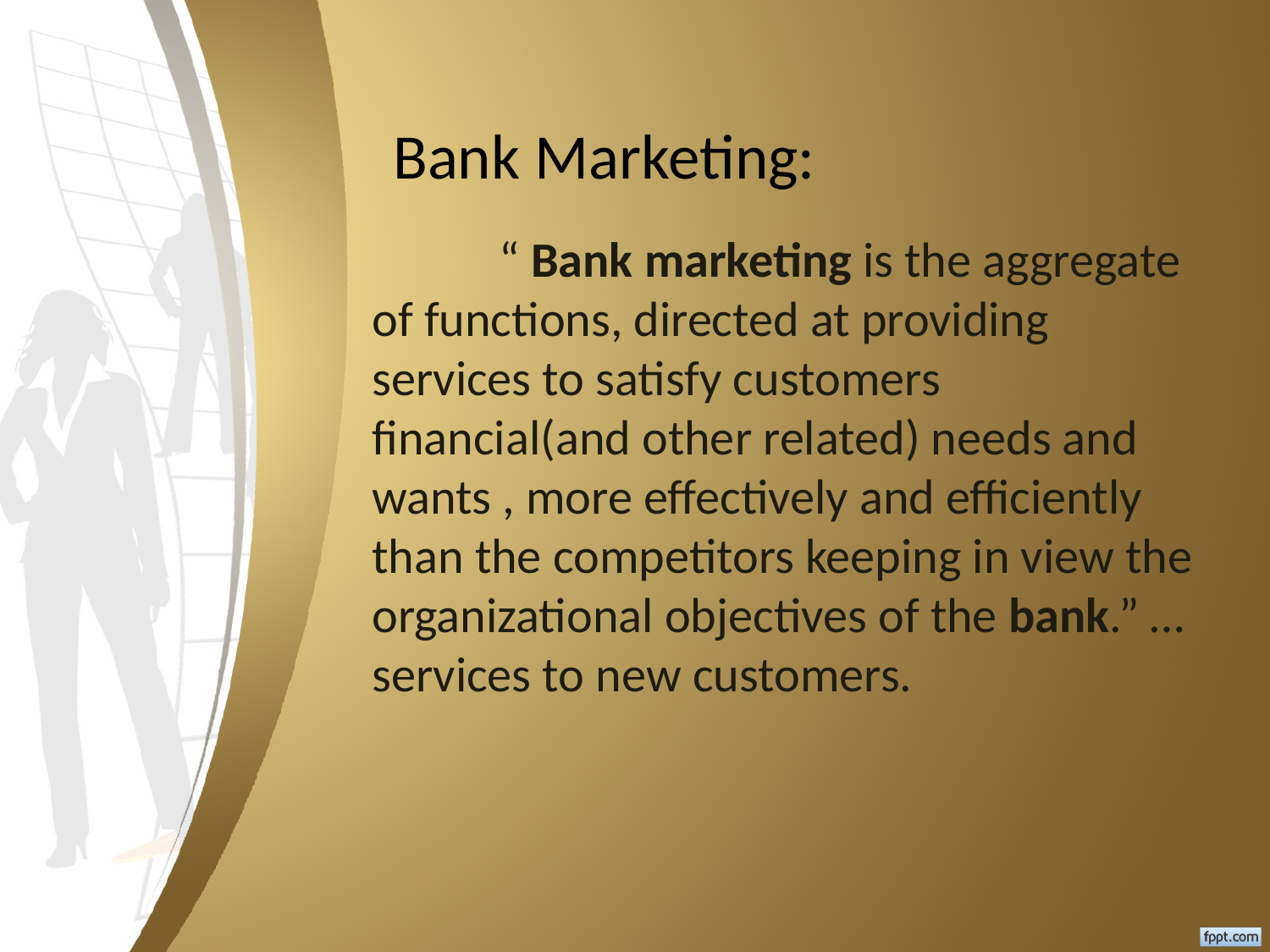

# Bank Marketing:
	“ Bank marketing is the aggregate of functions, directed at providing services to satisfy customers financial(and other related) needs and wants , more effectively and efficiently than the competitors keeping in view the organizational objectives of the bank.” …services to new customers.